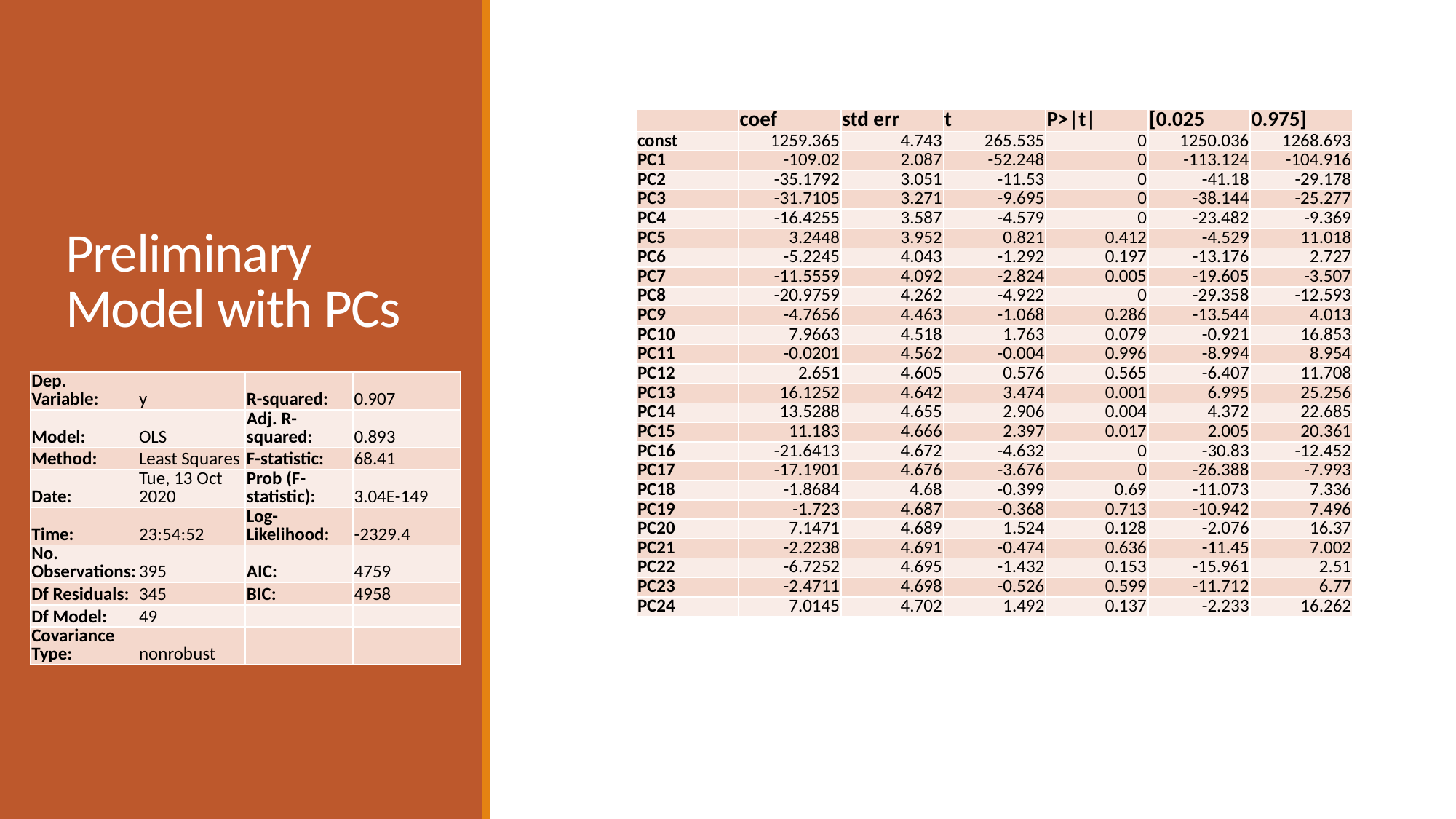

# Preliminary Model with PCs
|  | coef | std err | t | P>|t| | [0.025 | 0.975] |
| --- | --- | --- | --- | --- | --- | --- |
| const | 1259.365 | 4.743 | 265.535 | 0 | 1250.036 | 1268.693 |
| PC1 | -109.02 | 2.087 | -52.248 | 0 | -113.124 | -104.916 |
| PC2 | -35.1792 | 3.051 | -11.53 | 0 | -41.18 | -29.178 |
| PC3 | -31.7105 | 3.271 | -9.695 | 0 | -38.144 | -25.277 |
| PC4 | -16.4255 | 3.587 | -4.579 | 0 | -23.482 | -9.369 |
| PC5 | 3.2448 | 3.952 | 0.821 | 0.412 | -4.529 | 11.018 |
| PC6 | -5.2245 | 4.043 | -1.292 | 0.197 | -13.176 | 2.727 |
| PC7 | -11.5559 | 4.092 | -2.824 | 0.005 | -19.605 | -3.507 |
| PC8 | -20.9759 | 4.262 | -4.922 | 0 | -29.358 | -12.593 |
| PC9 | -4.7656 | 4.463 | -1.068 | 0.286 | -13.544 | 4.013 |
| PC10 | 7.9663 | 4.518 | 1.763 | 0.079 | -0.921 | 16.853 |
| PC11 | -0.0201 | 4.562 | -0.004 | 0.996 | -8.994 | 8.954 |
| PC12 | 2.651 | 4.605 | 0.576 | 0.565 | -6.407 | 11.708 |
| PC13 | 16.1252 | 4.642 | 3.474 | 0.001 | 6.995 | 25.256 |
| PC14 | 13.5288 | 4.655 | 2.906 | 0.004 | 4.372 | 22.685 |
| PC15 | 11.183 | 4.666 | 2.397 | 0.017 | 2.005 | 20.361 |
| PC16 | -21.6413 | 4.672 | -4.632 | 0 | -30.83 | -12.452 |
| PC17 | -17.1901 | 4.676 | -3.676 | 0 | -26.388 | -7.993 |
| PC18 | -1.8684 | 4.68 | -0.399 | 0.69 | -11.073 | 7.336 |
| PC19 | -1.723 | 4.687 | -0.368 | 0.713 | -10.942 | 7.496 |
| PC20 | 7.1471 | 4.689 | 1.524 | 0.128 | -2.076 | 16.37 |
| PC21 | -2.2238 | 4.691 | -0.474 | 0.636 | -11.45 | 7.002 |
| PC22 | -6.7252 | 4.695 | -1.432 | 0.153 | -15.961 | 2.51 |
| PC23 | -2.4711 | 4.698 | -0.526 | 0.599 | -11.712 | 6.77 |
| PC24 | 7.0145 | 4.702 | 1.492 | 0.137 | -2.233 | 16.262 |
| Dep. Variable: | y | R-squared: | 0.907 |
| --- | --- | --- | --- |
| Model: | OLS | Adj. R-squared: | 0.893 |
| Method: | Least Squares | F-statistic: | 68.41 |
| Date: | Tue, 13 Oct 2020 | Prob (F-statistic): | 3.04E-149 |
| Time: | 23:54:52 | Log-Likelihood: | -2329.4 |
| No. Observations: | 395 | AIC: | 4759 |
| Df Residuals: | 345 | BIC: | 4958 |
| Df Model: | 49 |  |  |
| Covariance Type: | nonrobust |  |  |